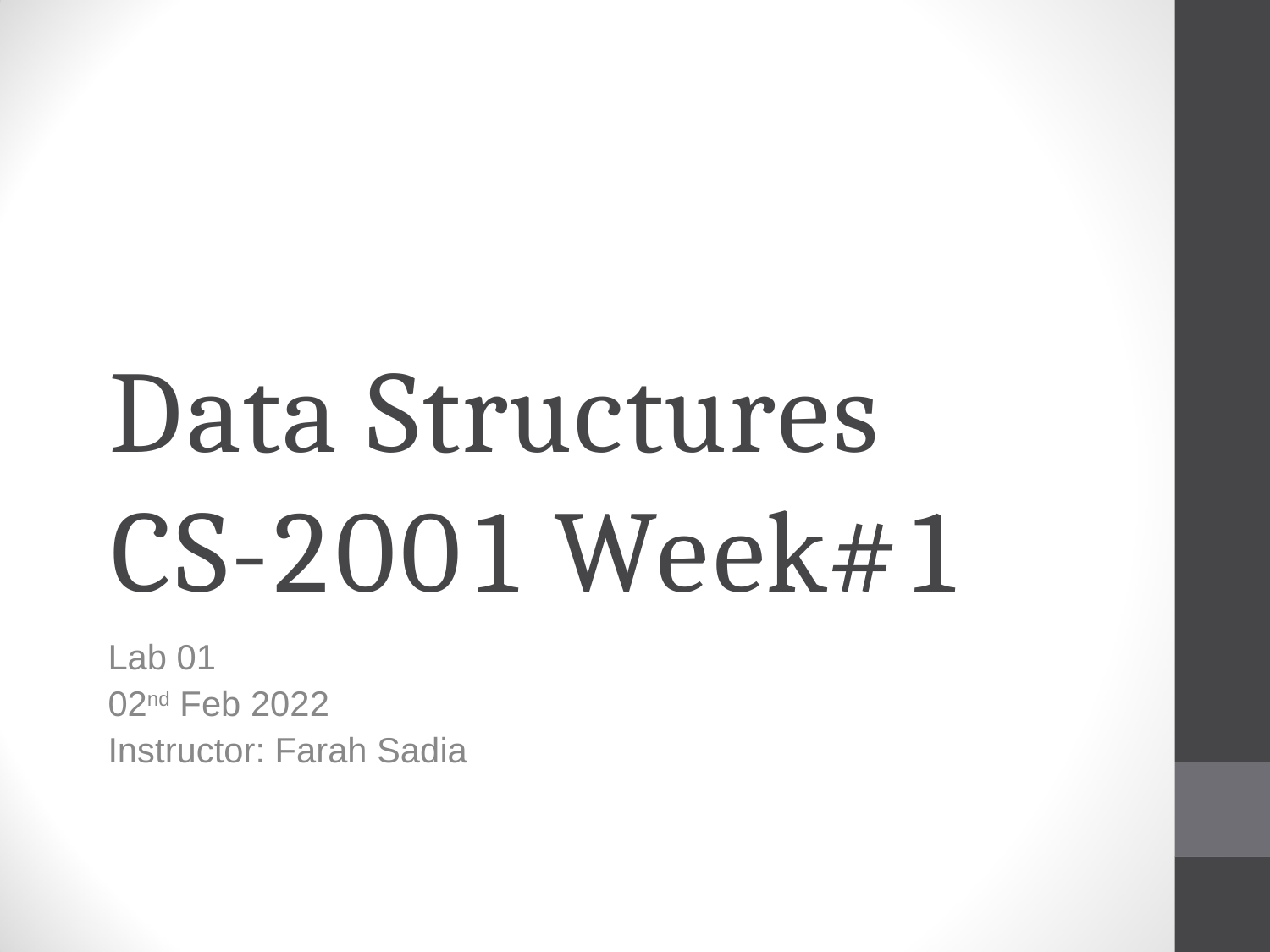

Data Structures  CS-2001 Week#1

Lab 01
02nd Feb 2022
Instructor: Farah Sadia